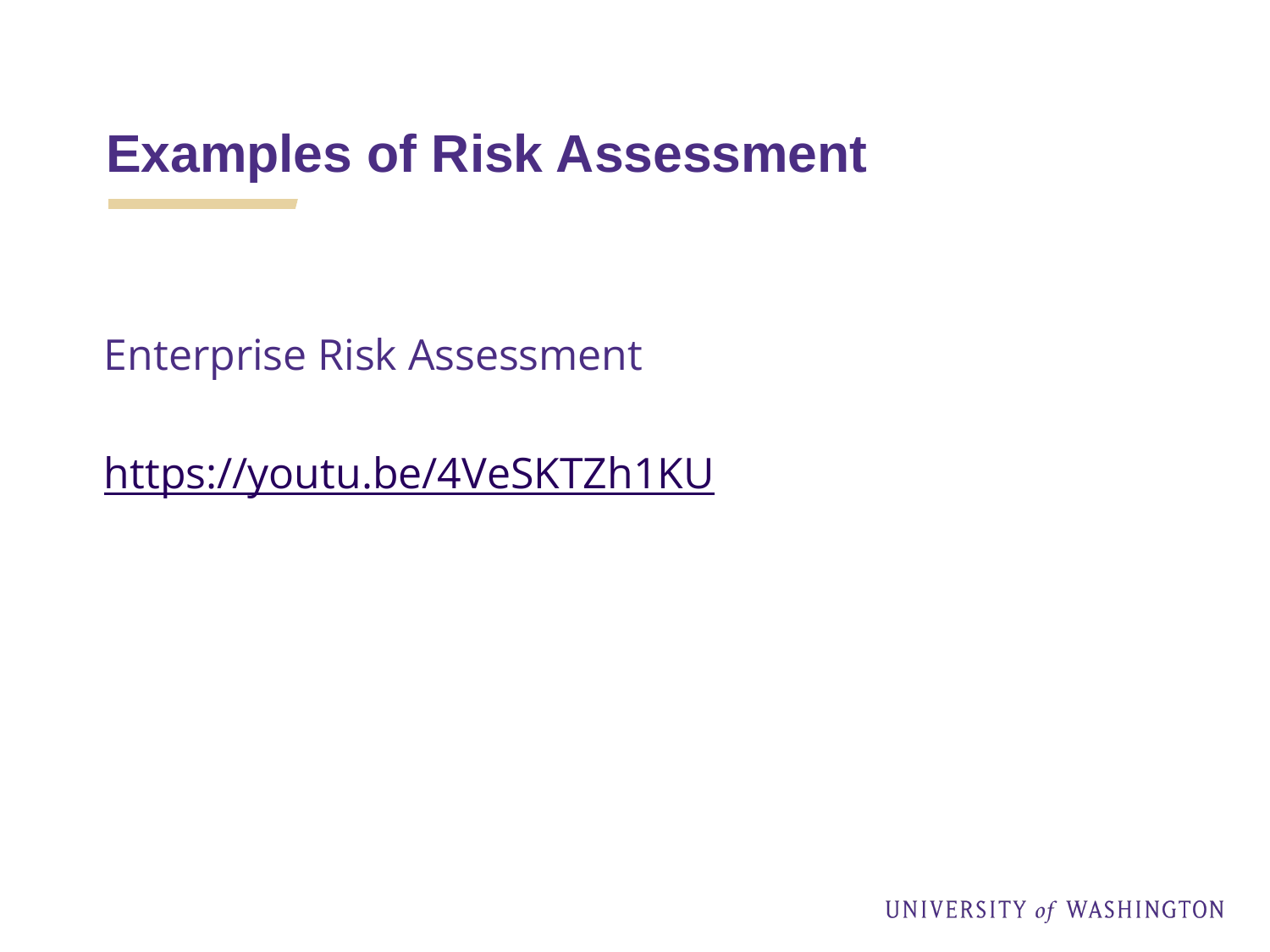

# Examples of Risk Assessment
Enterprise Risk Assessment

https://youtu.be/4VeSKTZh1KU